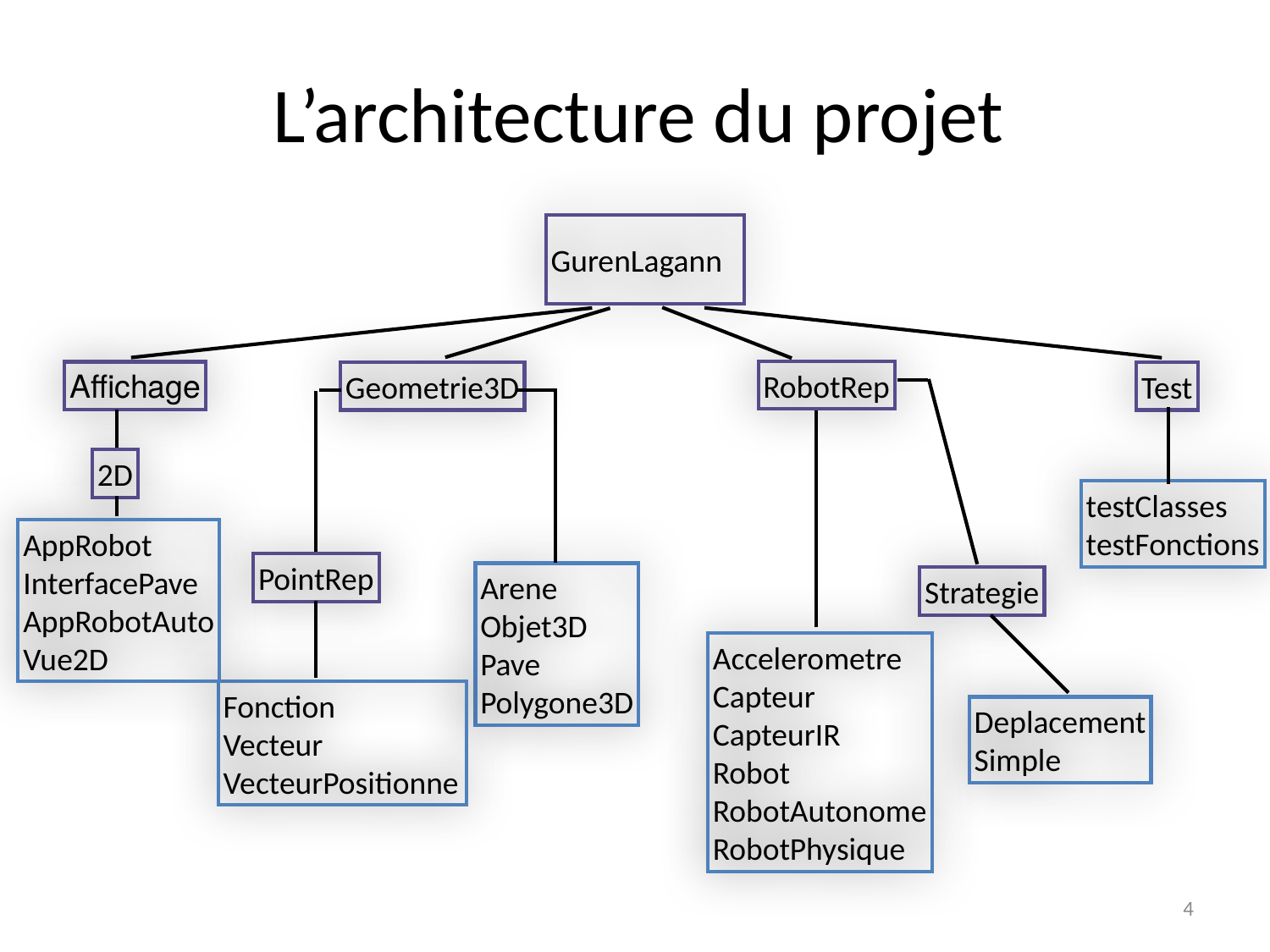

L’architecture du projet
GurenLagann

RobotRep
Affichage
Geometrie3D
Test

2D
testClasses
testFonctions

AppRobot
InterfacePave
AppRobotAuto
Vue2D
PointRep
Arene
Objet3D
Pave
Polygone3D
Strategie

Accelerometre
Capteur
CapteurIR
Robot
RobotAutonome
RobotPhysique
Fonction
Vecteur
VecteurPositionne
Deplacement
Simple
4